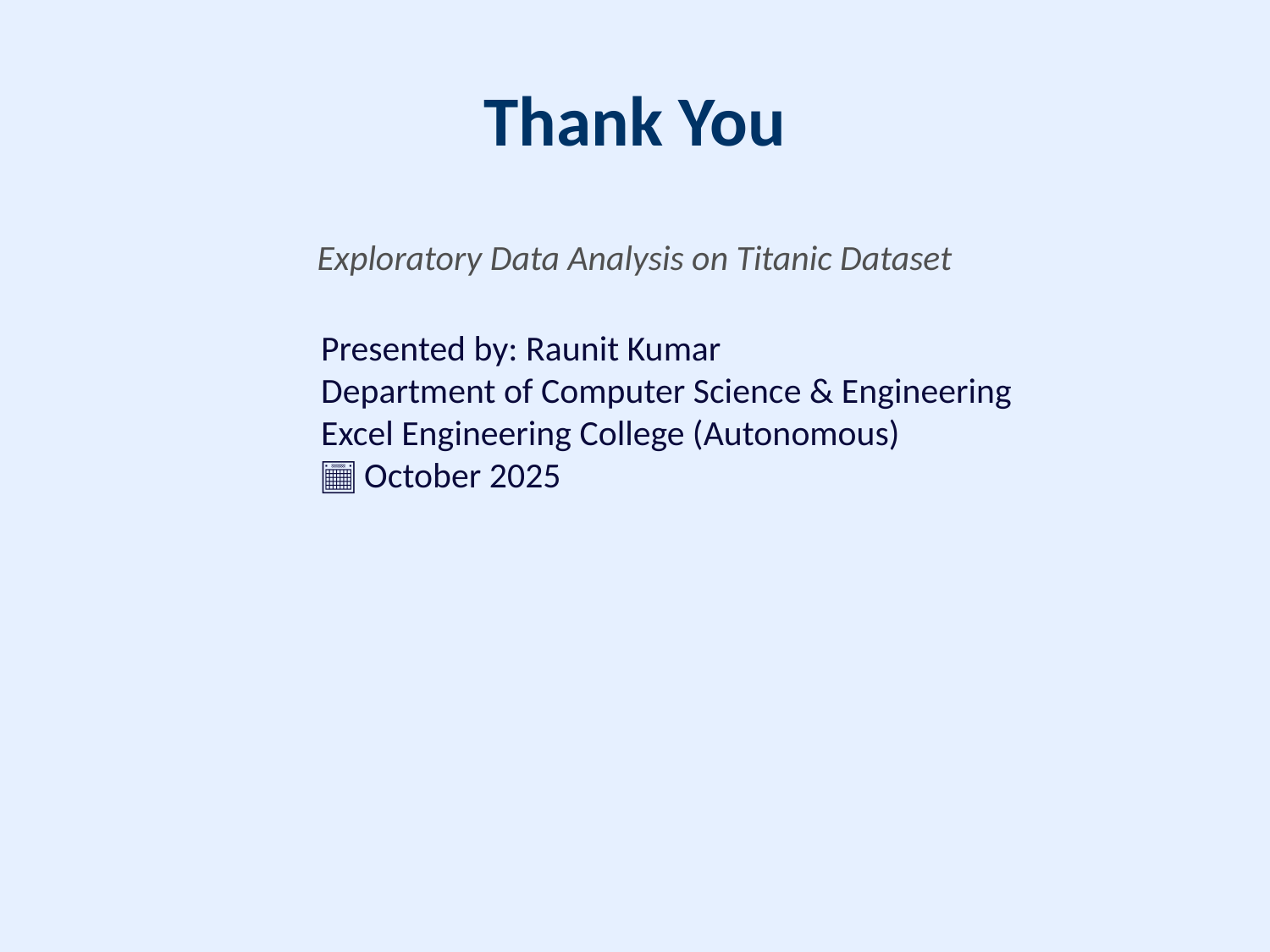

# Thank You

Exploratory Data Analysis on Titanic Dataset

Presented by: Raunit Kumar
Department of Computer Science & Engineering
Excel Engineering College (Autonomous)
📅 October 2025